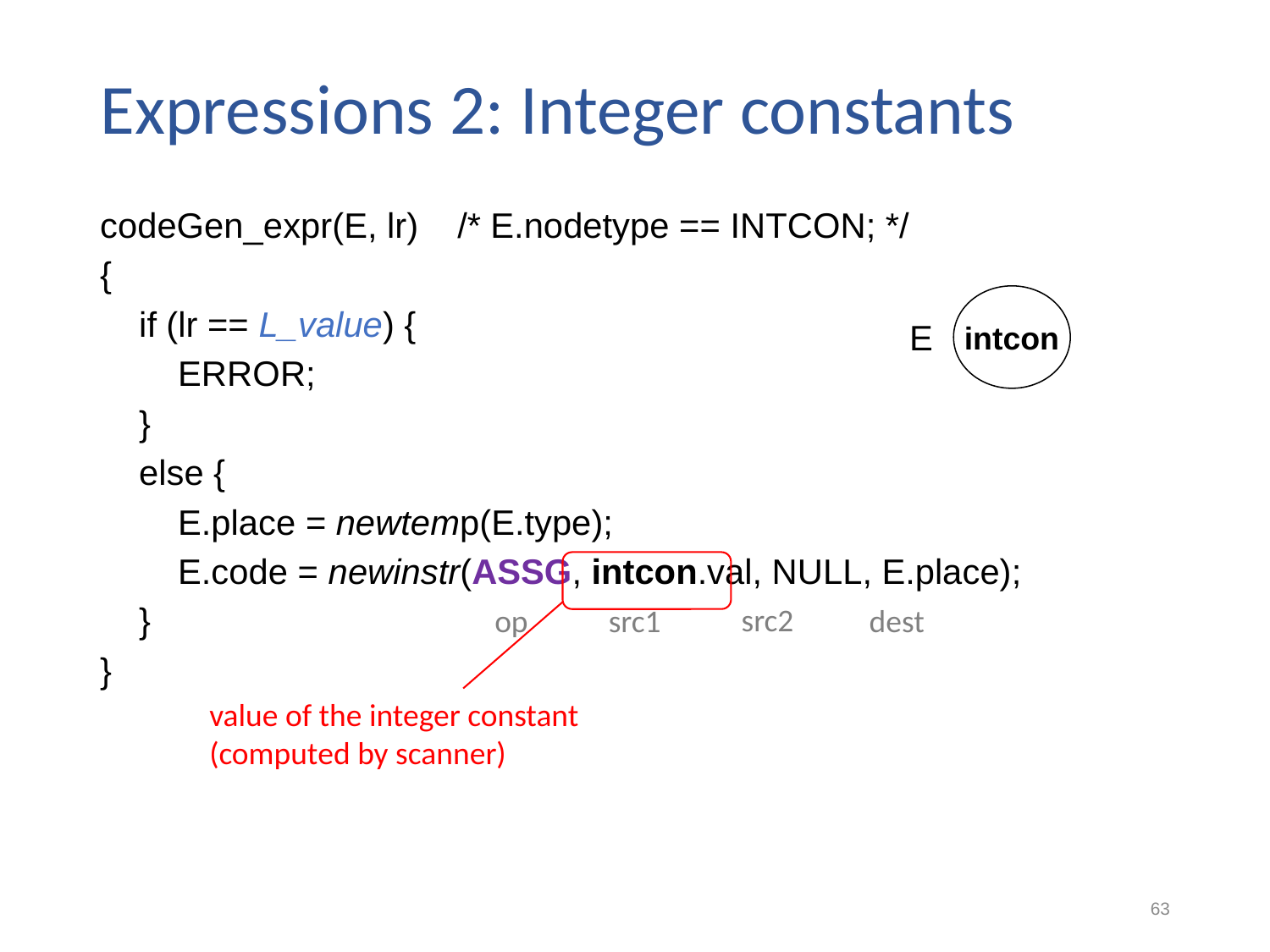

# Expressions 2: Integer constants
codeGen_expr(E, lr)    /* E.nodetype == INTCON; */
{
    if (lr == L_value) {
        ERROR;
    }
    else {
        E.place = newtemp(E.type);
        E.code = newinstr(assg, intcon.val, NULL, E.place);
    }
}
intcon
E

src2
dest
op
src1
value of the integer constant
(computed by scanner)
63